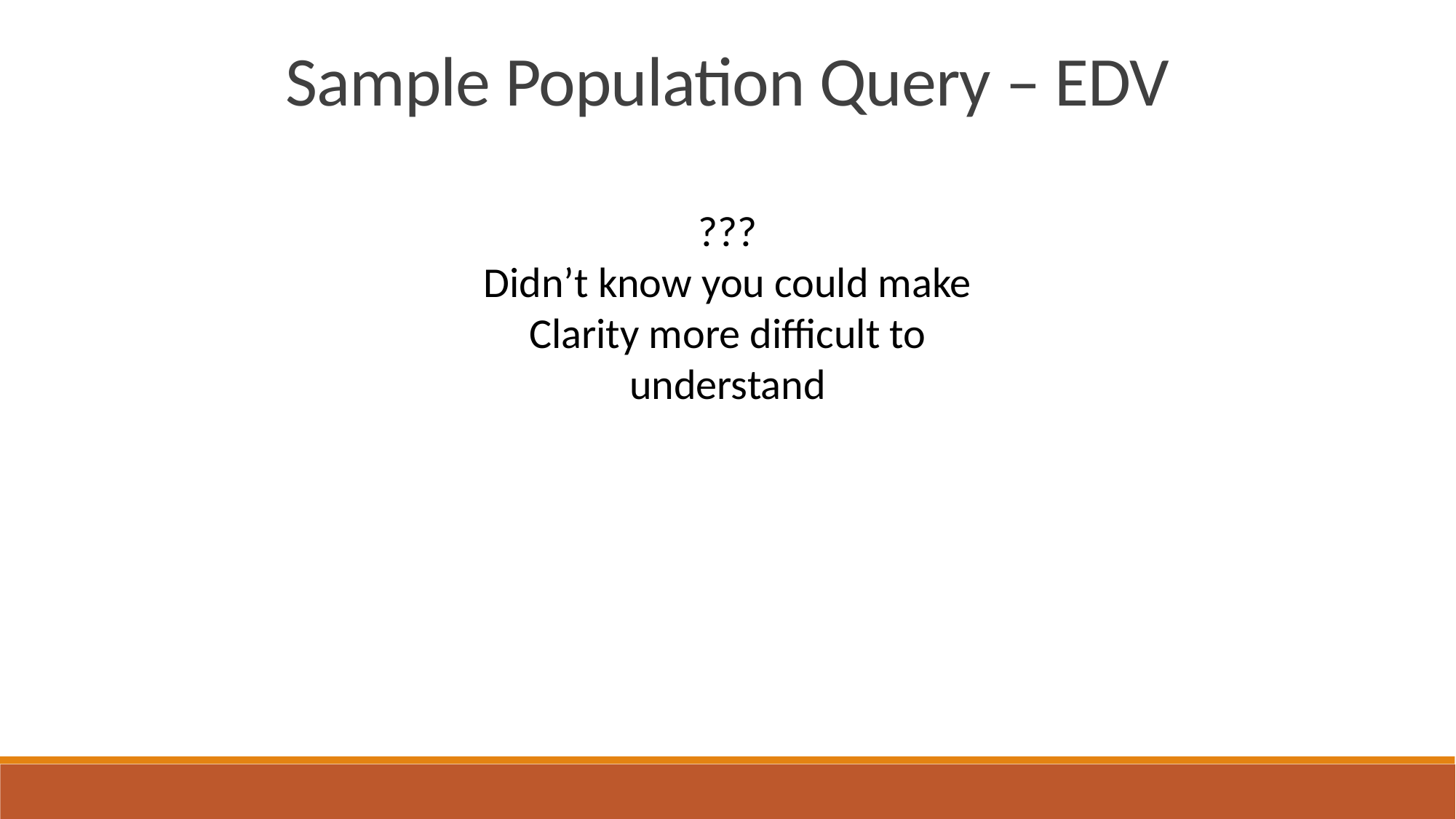

Sample Population Query – EDV
???
Didn’t know you could make Clarity more difficult to understand